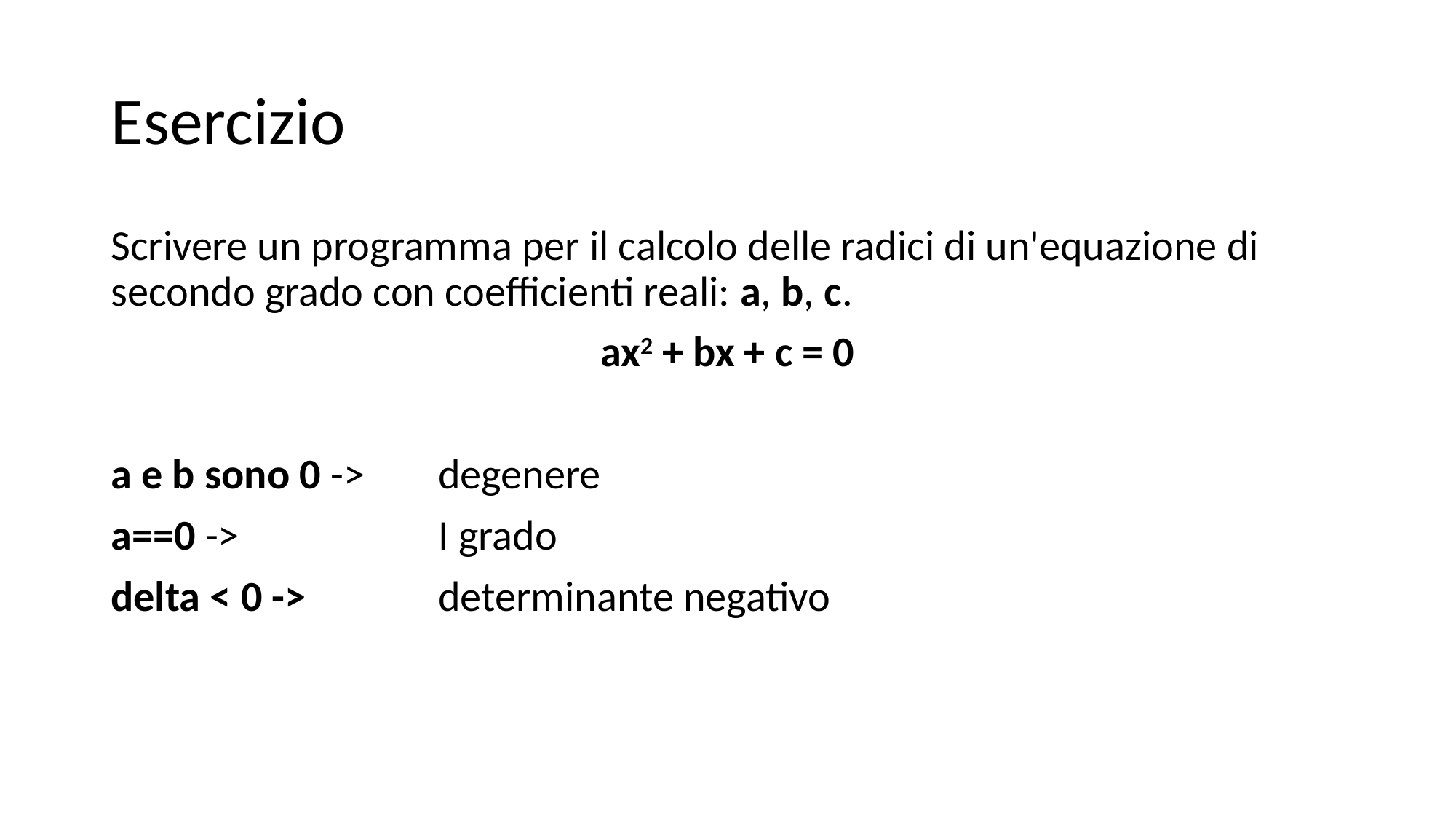

# Esercizio
Scrivere un programma per il calcolo delle radici di un'equazione di secondo grado con coefficienti reali: a, b, c.
ax2 + bx + c = 0

a e b sono 0 -> 	degenere
a==0 -> 		I grado
delta < 0 -> 		determinante negativo